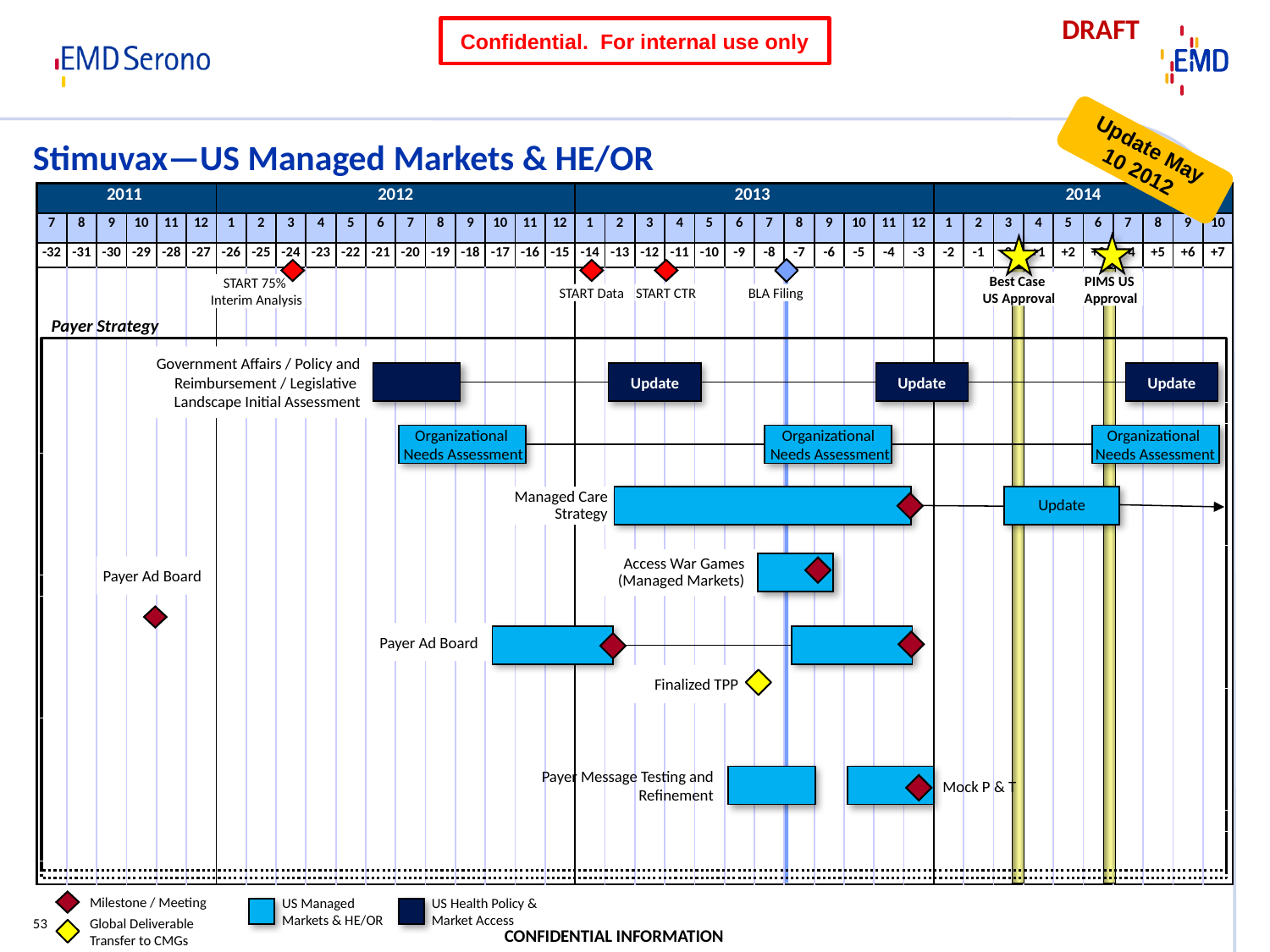

# Stimuvax—US Managed Markets & HE/OR
Payer Strategy

Government Affairs / Policy and Reimbursement / Legislative  Landscape Initial Assessment

Update
Update
Update
Organizational
Needs Assessment
Organizational
Needs Assessment
Organizational
Needs Assessment

Managed Care Strategy

Update

Access War Games (Managed Markets)

Payer Ad Board

Payer Ad Board

Finalized TPP

Payer Message Testing and Refinement

Mock P & T

Milestone / Meeting

Global Deliverable Transfer to CMGs

US Managed Markets & HE/OR
US Health Policy & Market Access

53